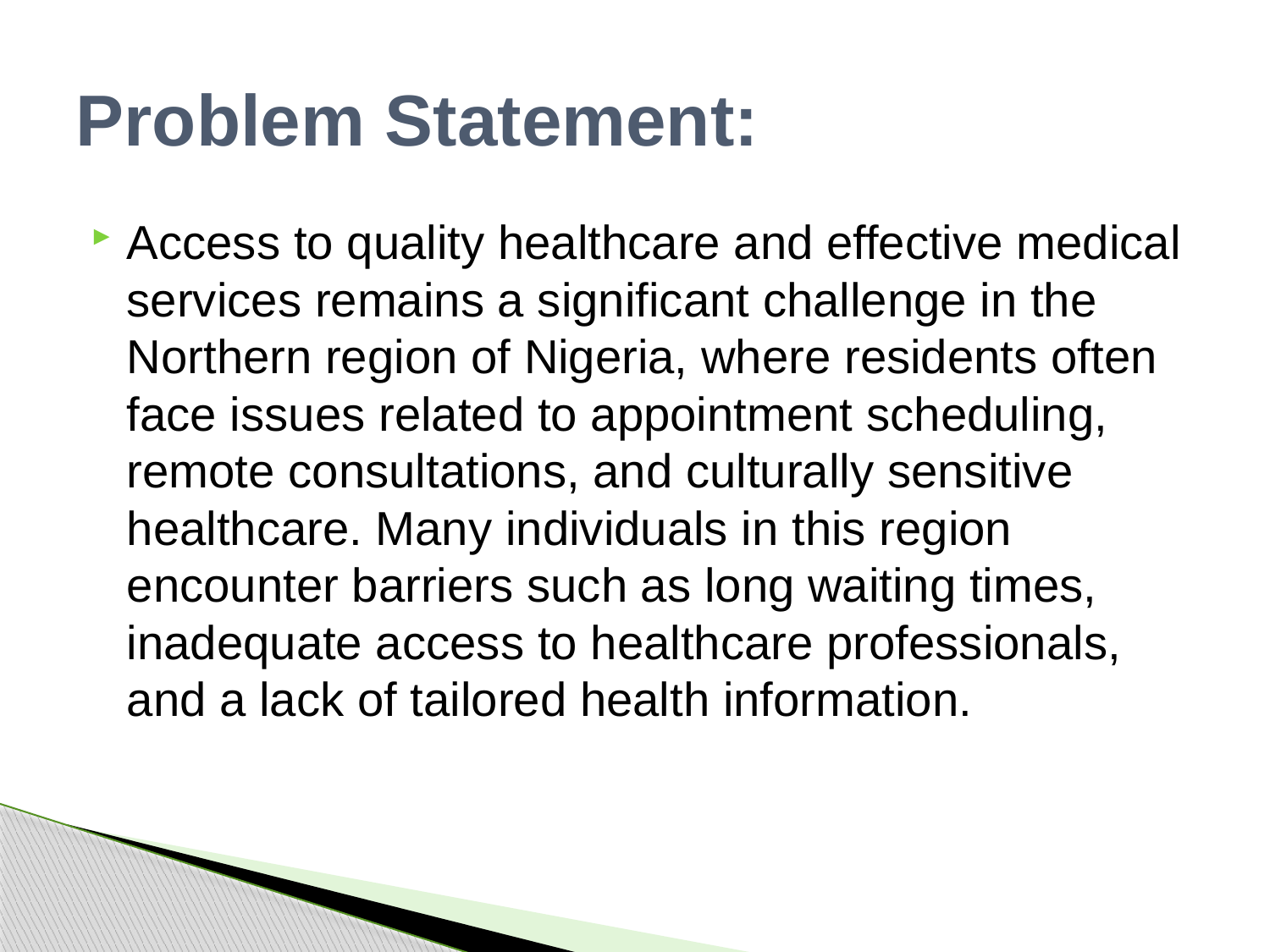

# Problem Statement:
Access to quality healthcare and effective medical services remains a significant challenge in the Northern region of Nigeria, where residents often face issues related to appointment scheduling, remote consultations, and culturally sensitive healthcare. Many individuals in this region encounter barriers such as long waiting times, inadequate access to healthcare professionals, and a lack of tailored health information.